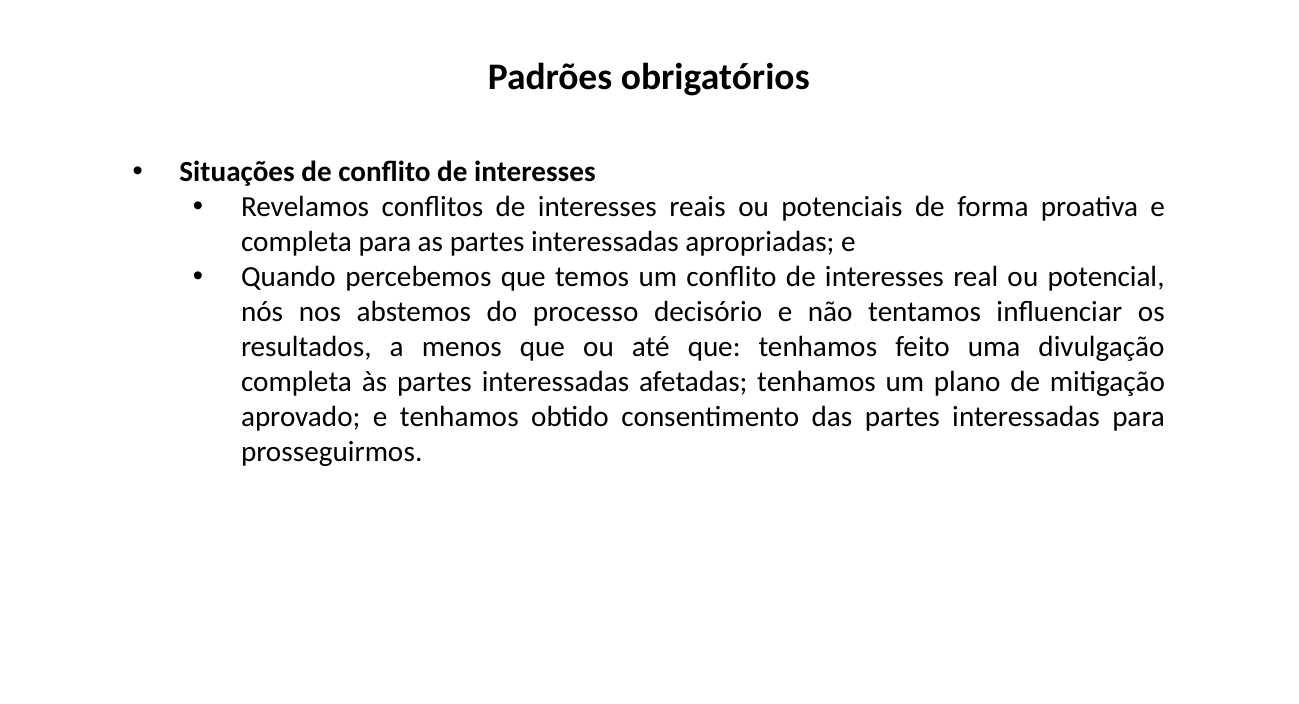

Padrões obrigatórios
Situações de conflito de interesses
Revelamos conflitos de interesses reais ou potenciais de forma proativa e completa para as partes interessadas apropriadas; e
Quando percebemos que temos um conflito de interesses real ou potencial, nós nos abstemos do processo decisório e não tentamos influenciar os resultados, a menos que ou até que: tenhamos feito uma divulgação completa às partes interessadas afetadas; tenhamos um plano de mitigação aprovado; e tenhamos obtido consentimento das partes interessadas para prosseguirmos.